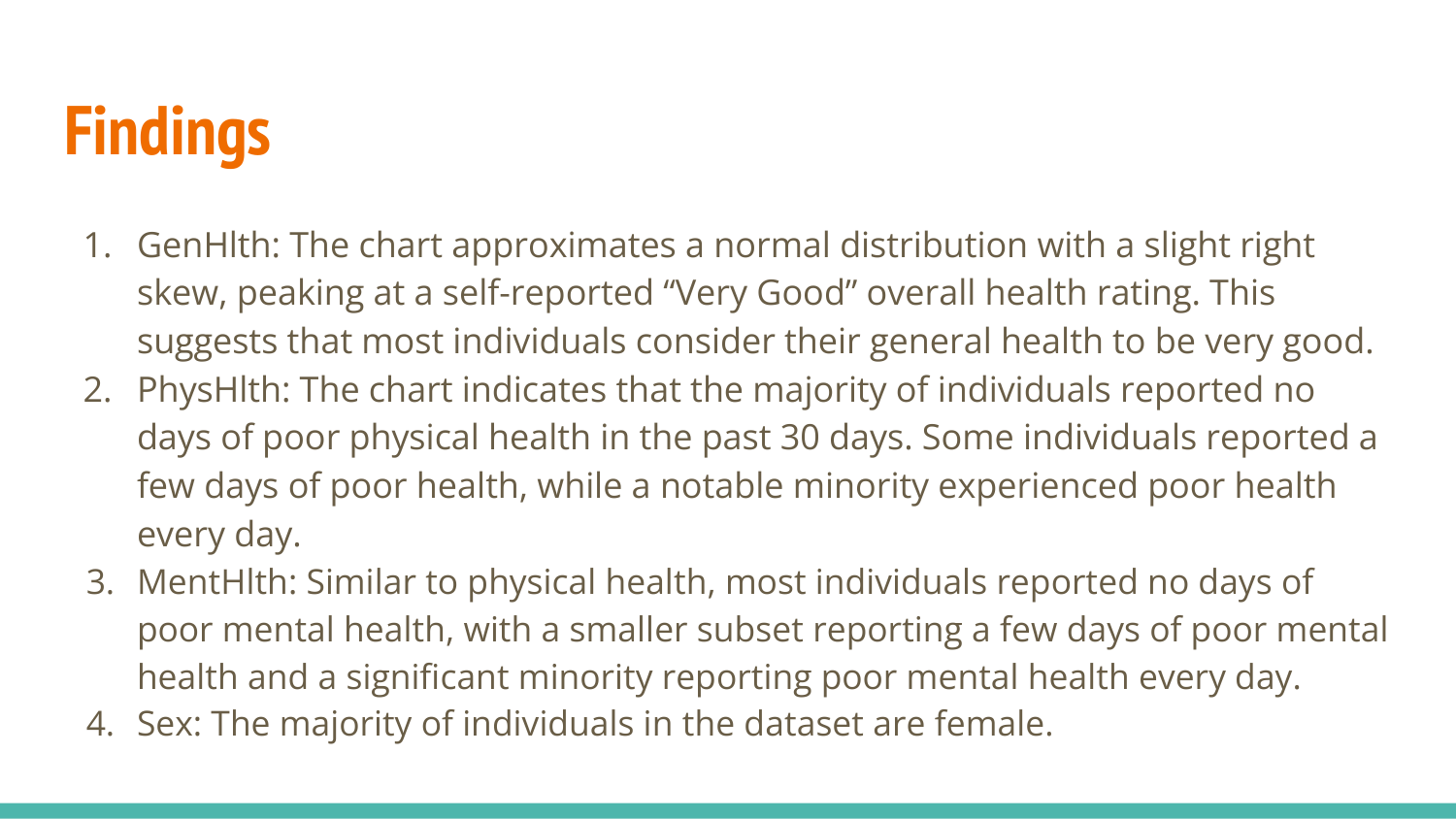

# Findings
GenHlth: The chart approximates a normal distribution with a slight right skew, peaking at a self-reported “Very Good” overall health rating. This suggests that most individuals consider their general health to be very good.
PhysHlth: The chart indicates that the majority of individuals reported no days of poor physical health in the past 30 days. Some individuals reported a few days of poor health, while a notable minority experienced poor health every day.
MentHlth: Similar to physical health, most individuals reported no days of poor mental health, with a smaller subset reporting a few days of poor mental health and a significant minority reporting poor mental health every day.
Sex: The majority of individuals in the dataset are female.